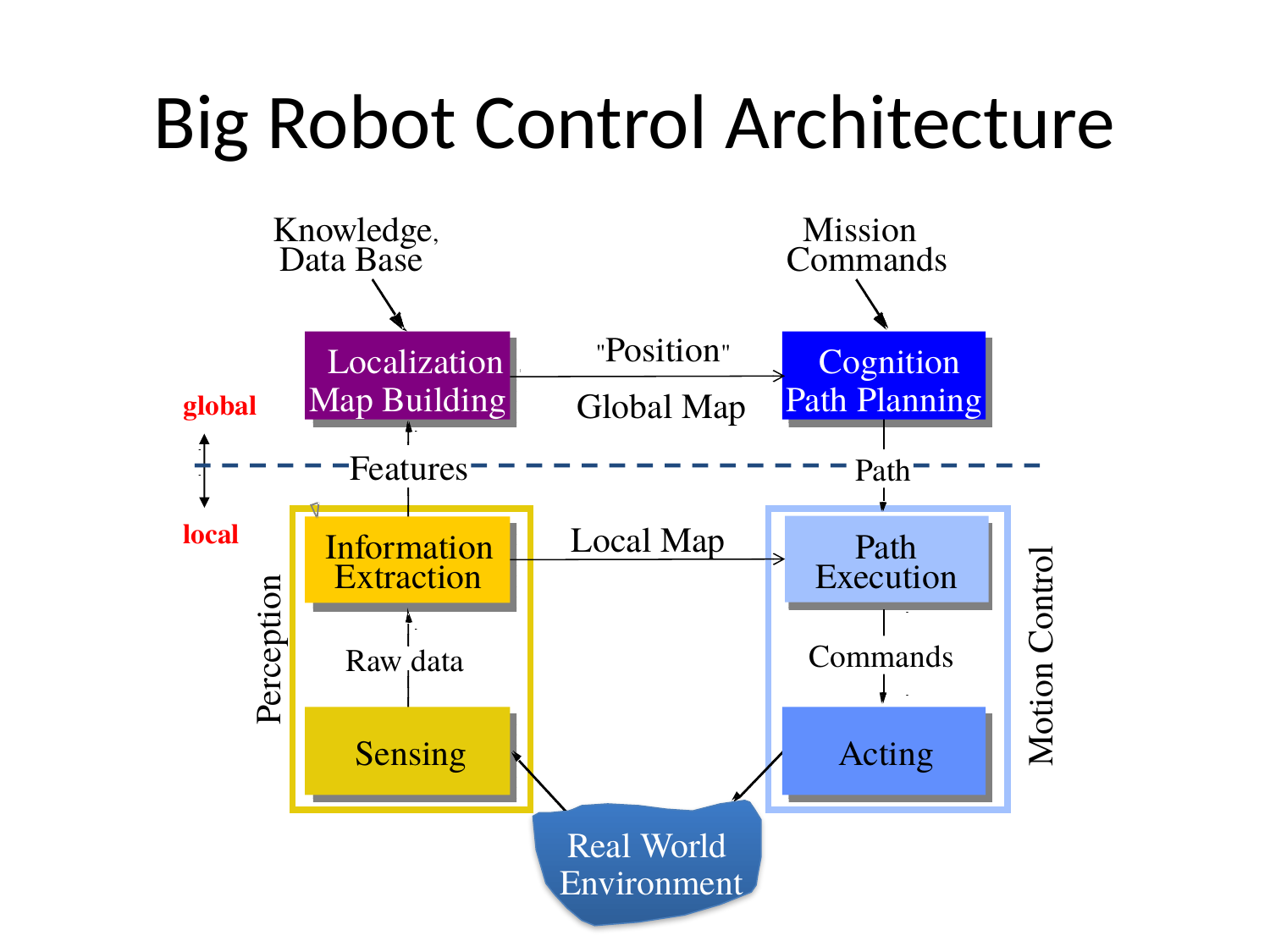

# Big Robot Control Architecture
Knowledge,
Mission
Data Base
Commands

"Position"

Localization

Cognition
Map Building
Path Planning
Global Map

Path

Local Map

Information

Path
Extraction
Execution

Perception
Motion Control
Commands
Raw data

Sensing
Acting

Real World
Environment

global

Features

local